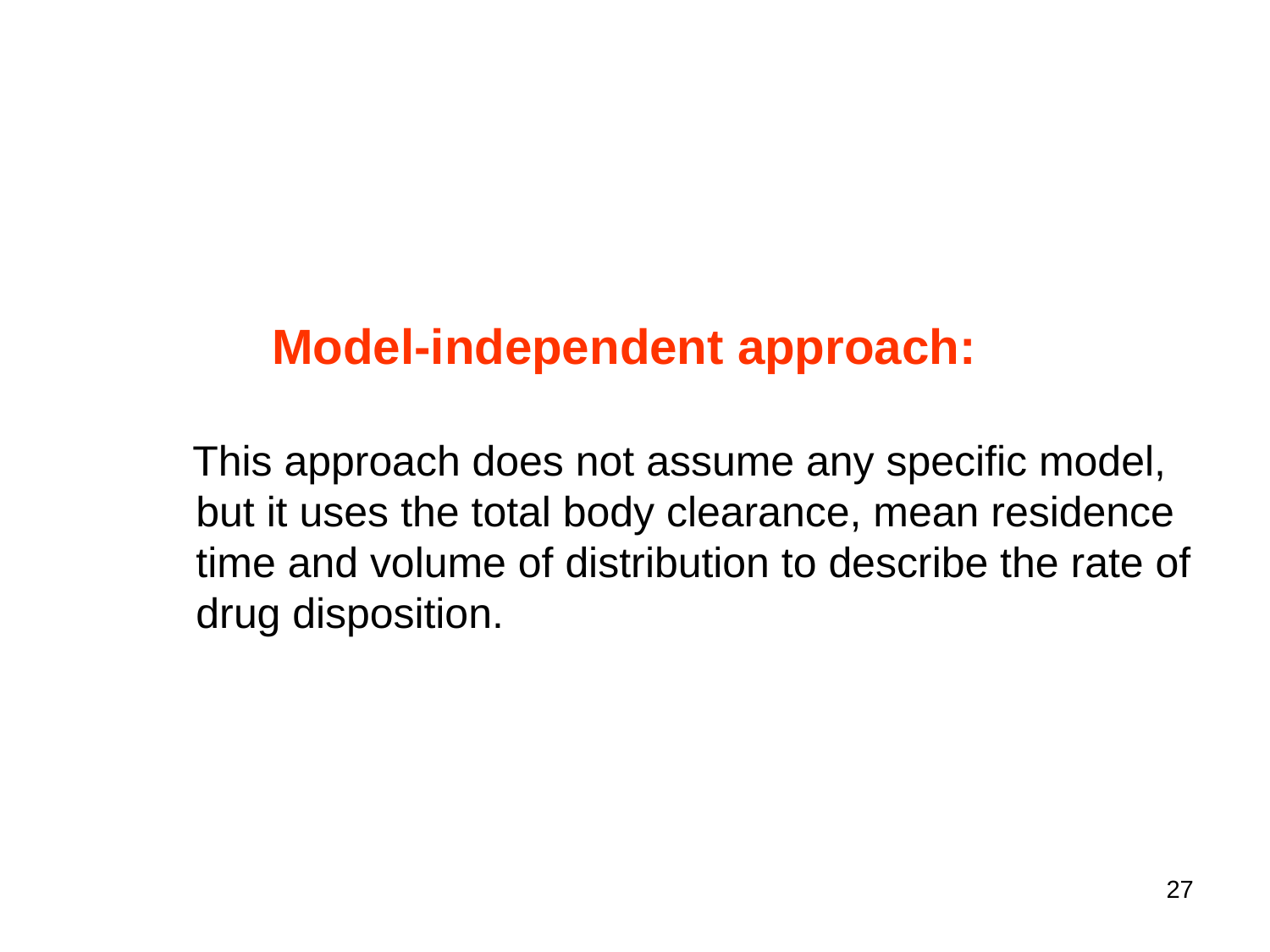

Model-independent approach:

	This approach does not assume any specific model,
           but it uses the total body clearance, mean residence
           time and volume of distribution to describe the rate of
           drug disposition.
27